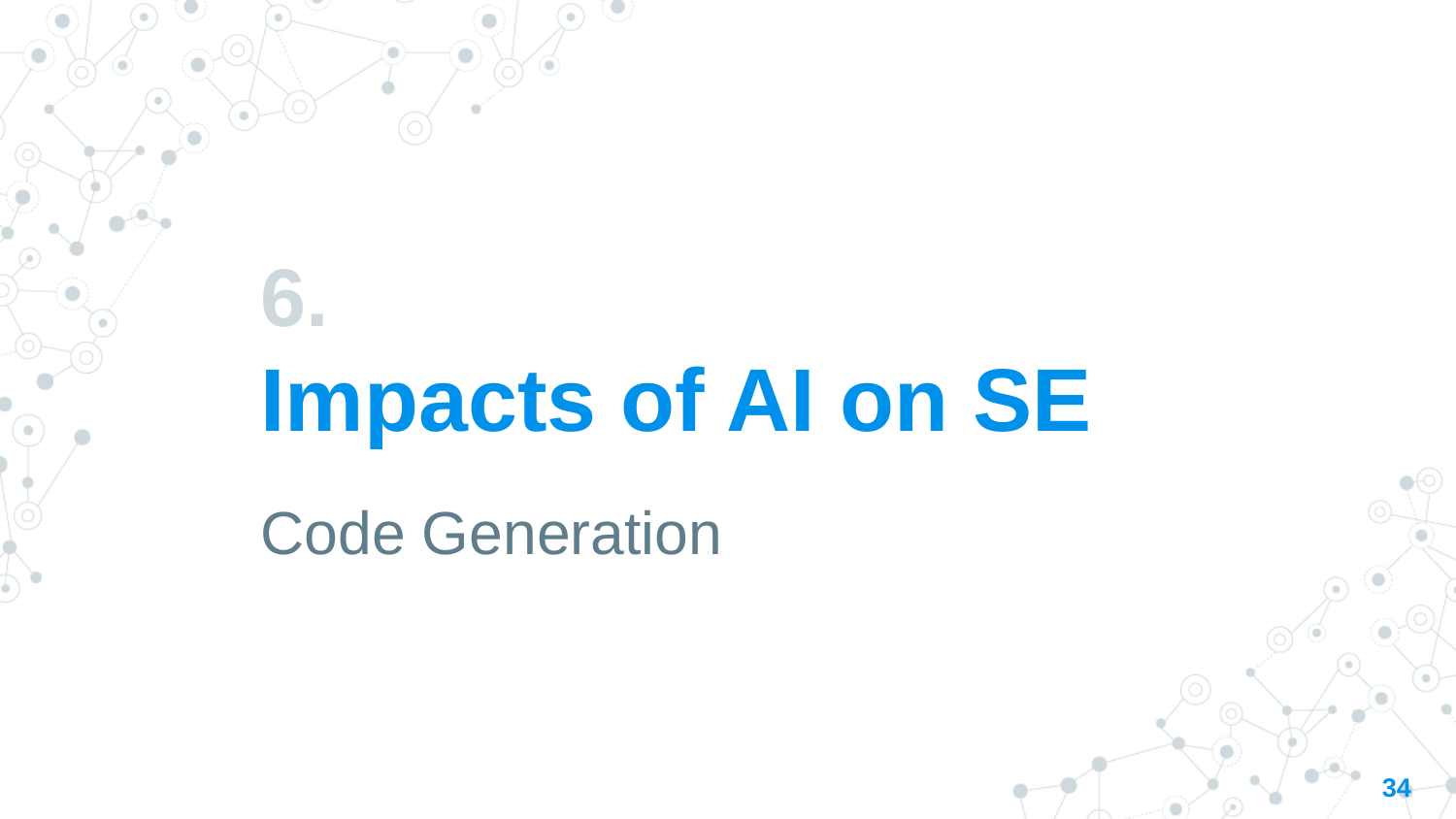

# 6. Impacts of AI on SE
Code Generation
34